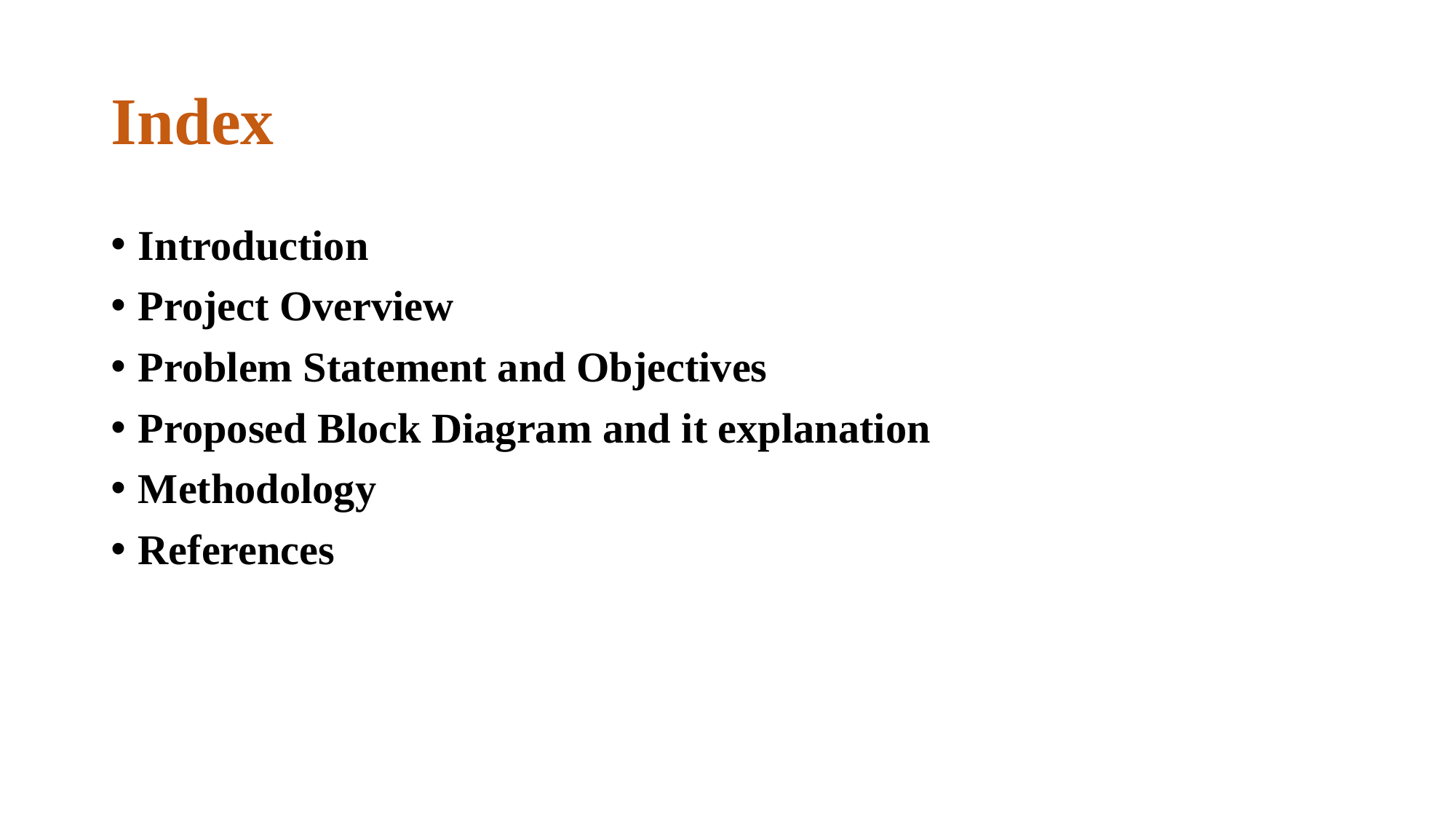

# Index
Introduction
Project Overview
Problem Statement and Objectives
Proposed Block Diagram and it explanation
Methodology
References